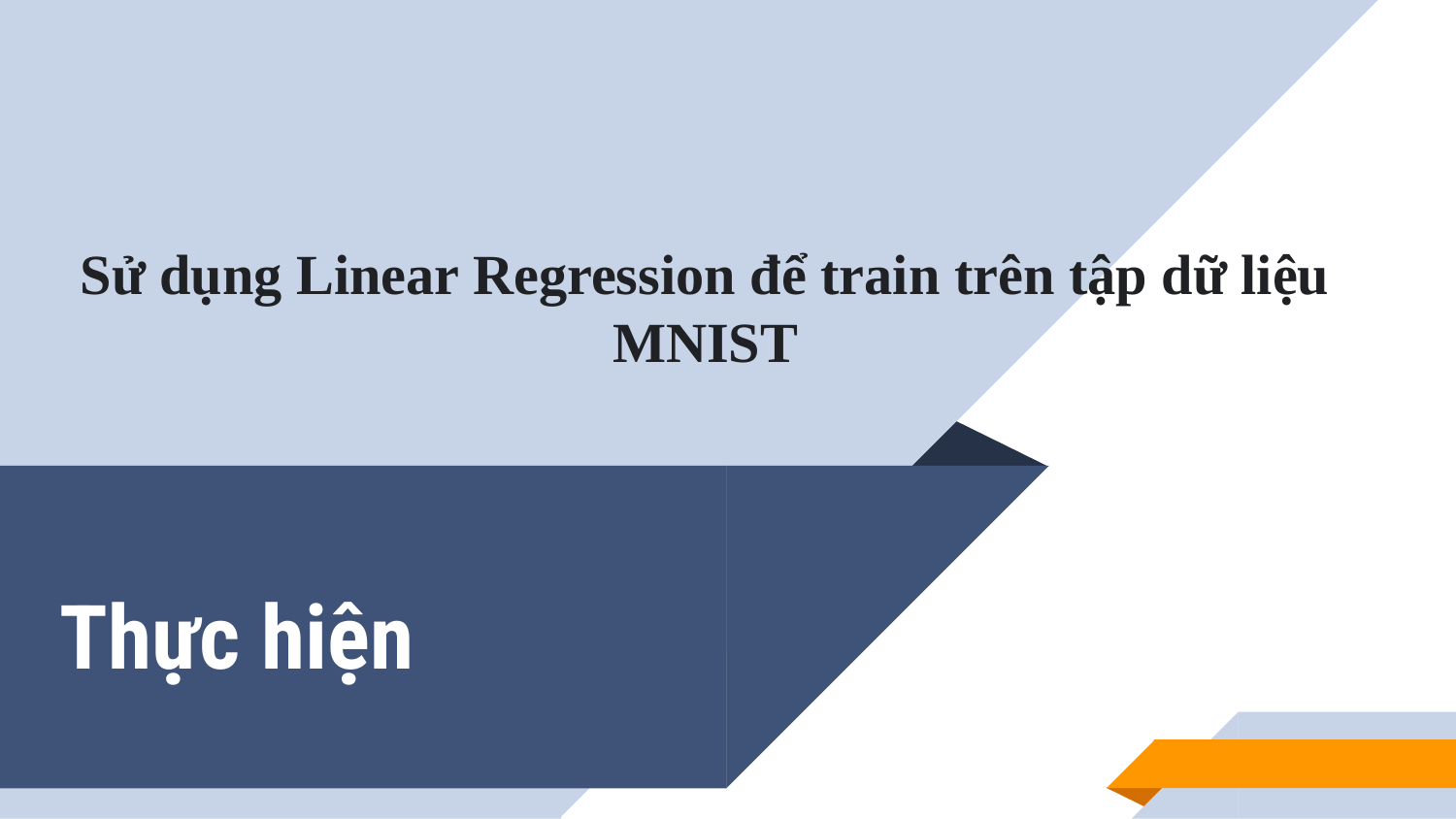

Sử dụng Linear Regression để train trên tập dữ liệu MNIST
# Thực hiện